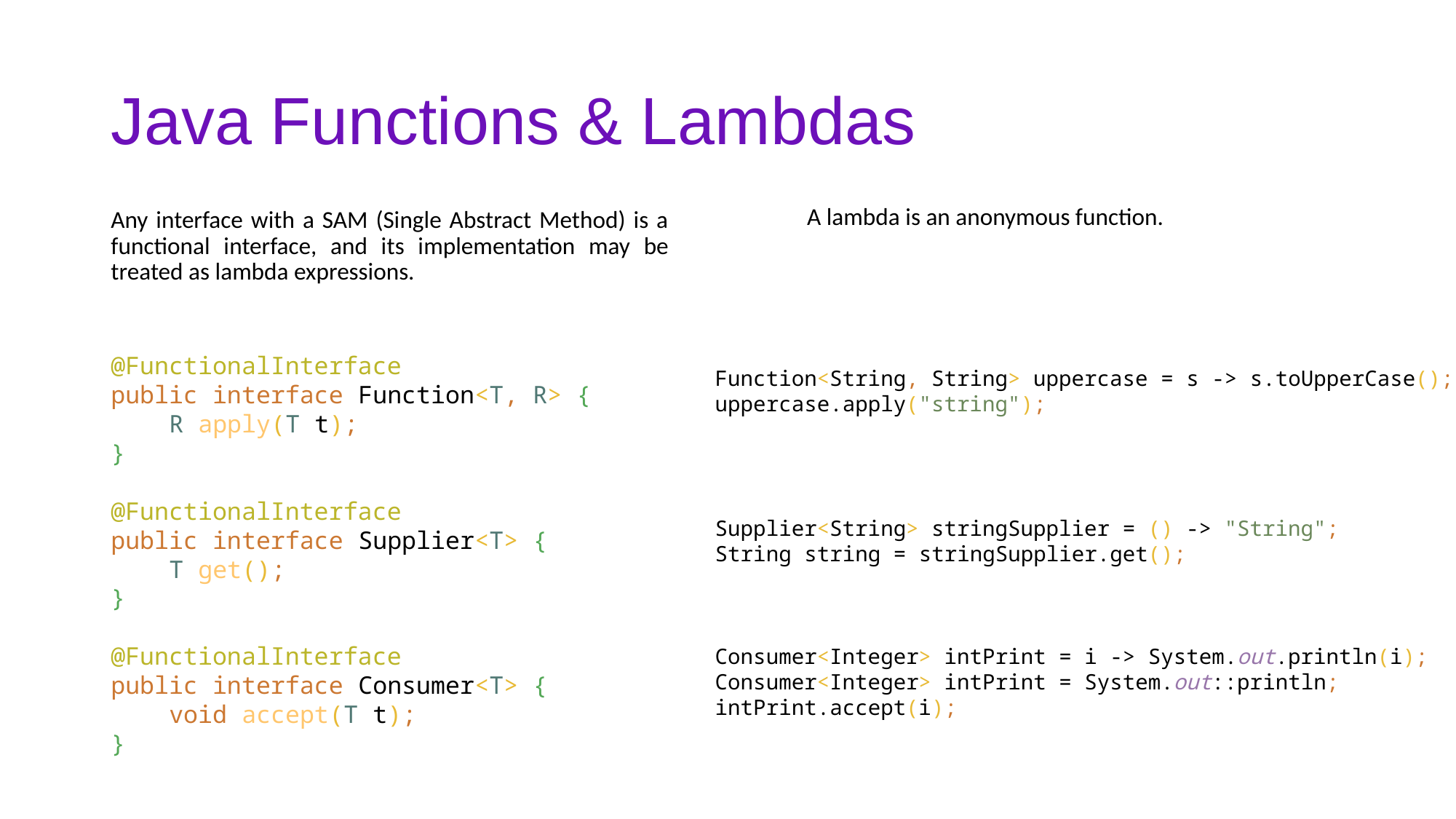

# Java Functions & Lambdas
A lambda is an anonymous function.

Any interface with a SAM (Single Abstract Method) is a functional interface, and its implementation may be treated as lambda expressions.

@FunctionalInterface
public interface Function<T, R> {
    R apply(T t);
}
@FunctionalInterface
public interface Supplier<T> {
    T get();
}
@FunctionalInterface
public interface Consumer<T> {
    void accept(T t);
}
Function<String, String> uppercase = s -> s.toUpperCase();
uppercase.apply("string");
Supplier<String> stringSupplier = () -> "String";
String string = stringSupplier.get();
Consumer<Integer> intPrint = i -> System.out.println(i);
Consumer<Integer> intPrint = System.out::println;
intPrint.accept(i);